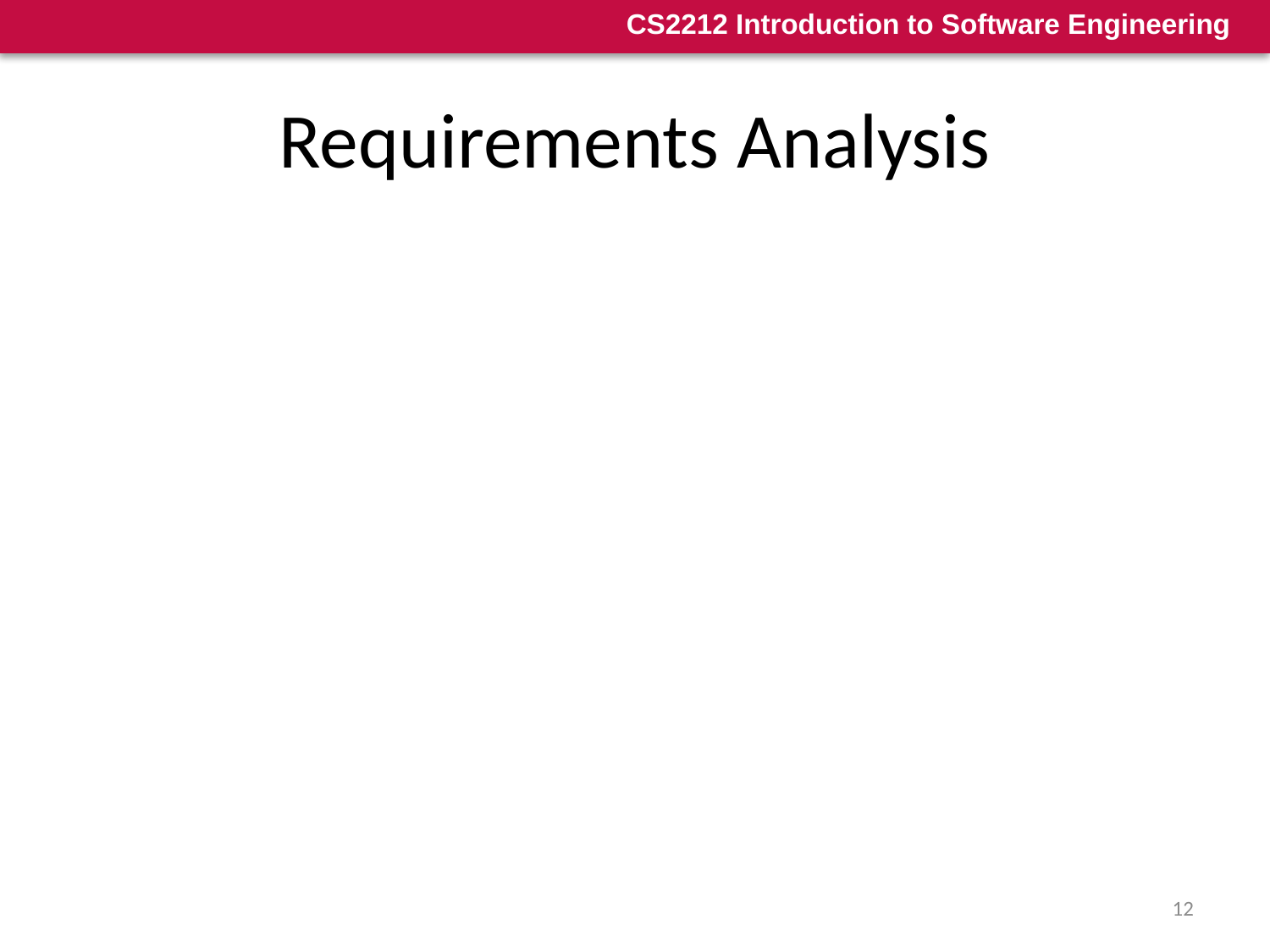

# Requirements Analysis
A requirements analysis:
Specifies the software’s operational characteristics
Indicates the software's interface with other system elements
Establishes constraints that the software must meet

Requirements analysis allows a software engineer to:
Elaborate on basic requirements established during earlier requirement engineering tasks
Build models that depict user scenarios, functional activities, problem classes and their relationships, system and class behavior, and the flow of data as it is transformed
12